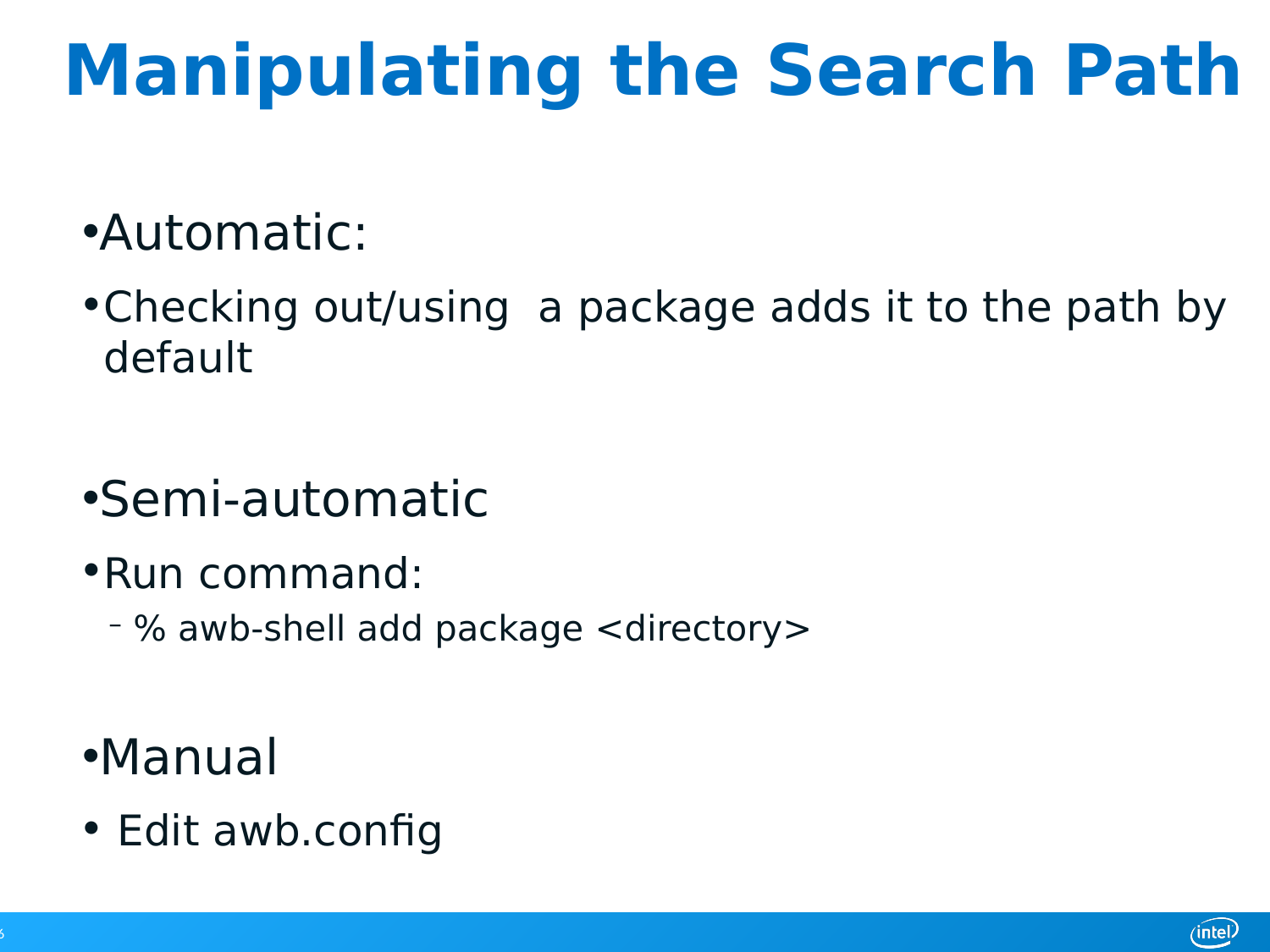

# Manipulating the Search Path
Automatic:
Checking out/using  a package adds it to the path by default
Semi-automatic
Run command:
% awb-shell add package <directory>
Manual
 Edit awb.config